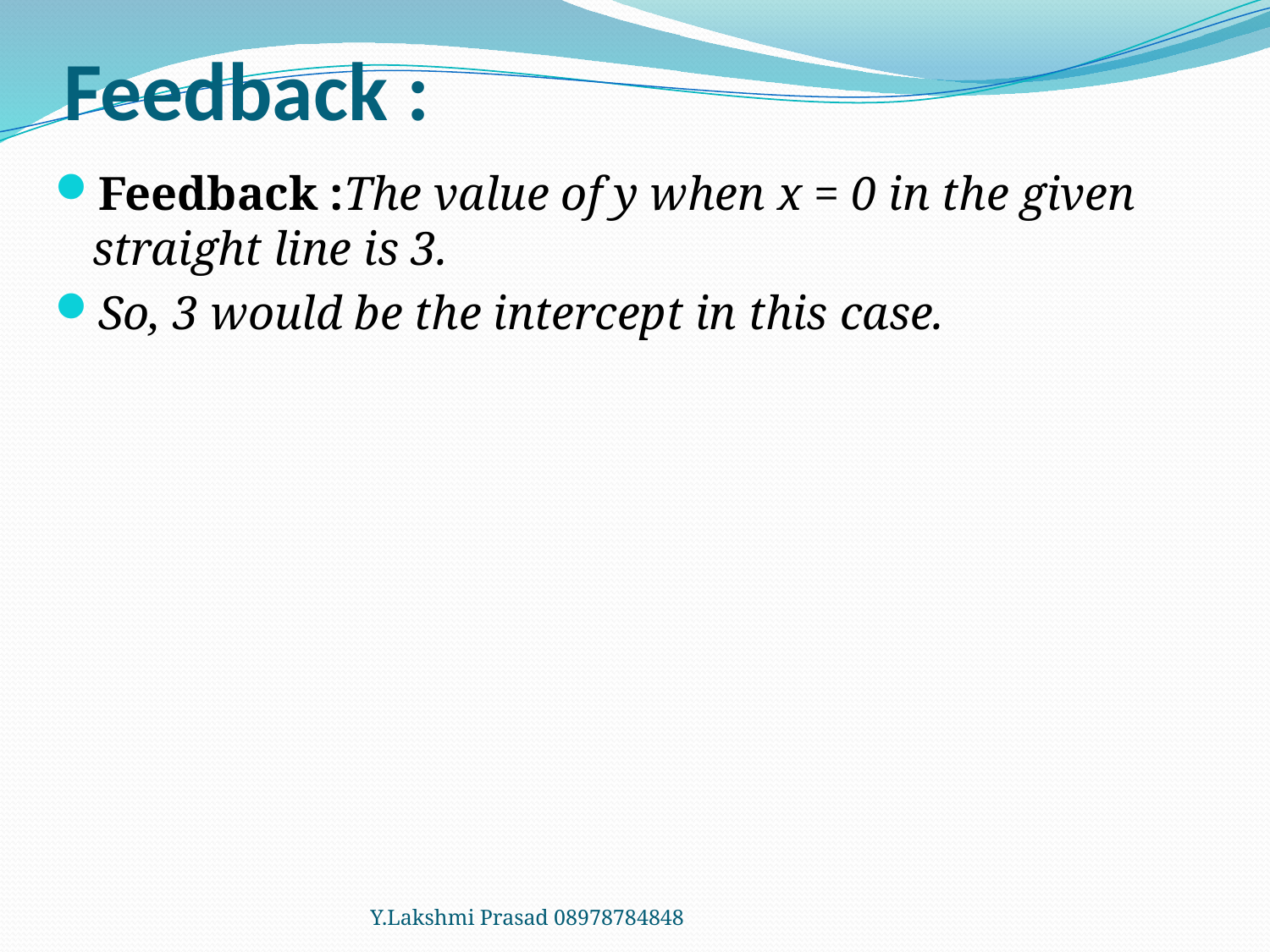

# Feedback :
Feedback :The value of y when x = 0 in the given straight line is 3.
So, 3 would be the intercept in this case.

Y.Lakshmi Prasad 08978784848